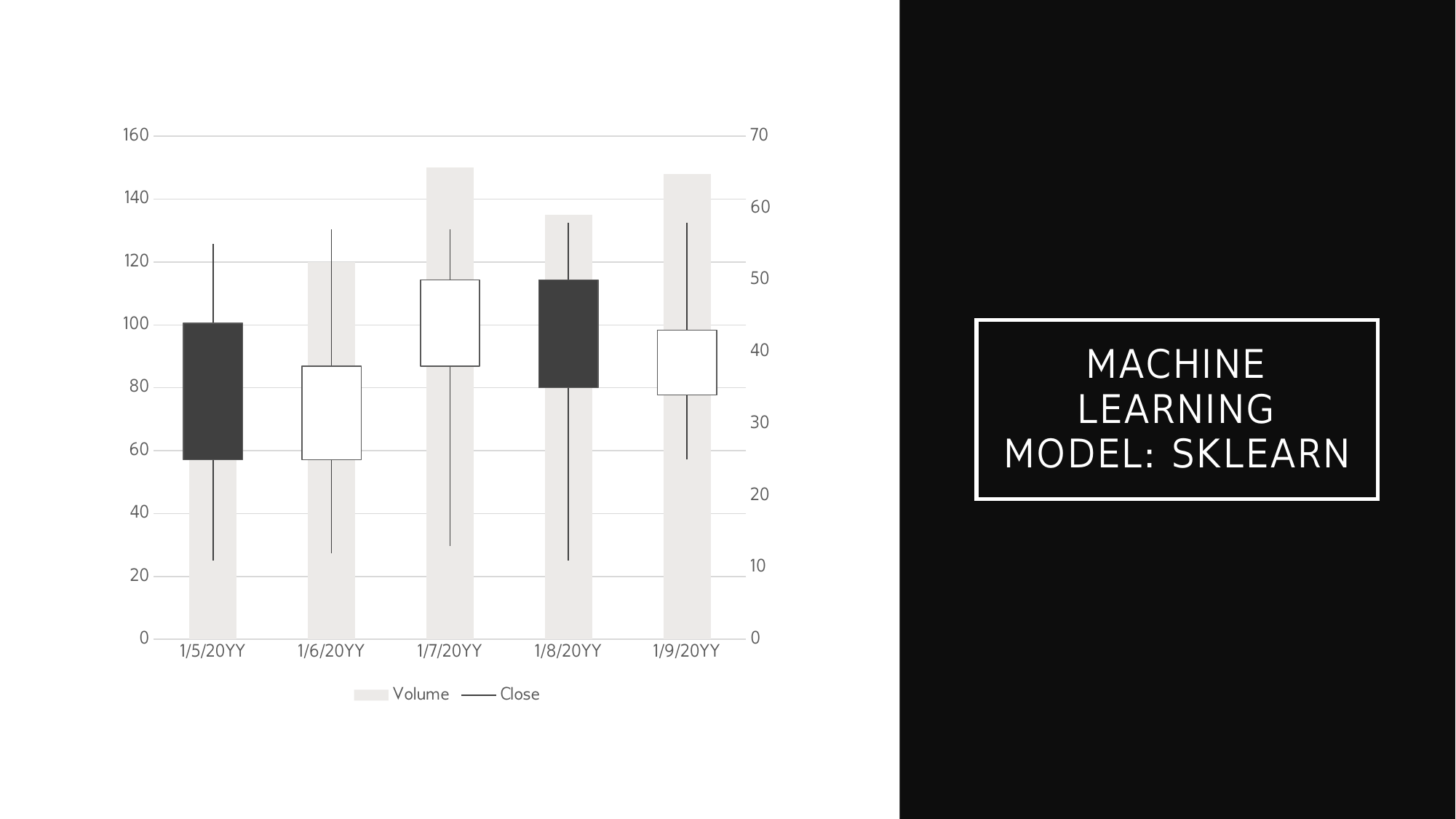

[unsupported chart]

# Machine learning model: SKLearn